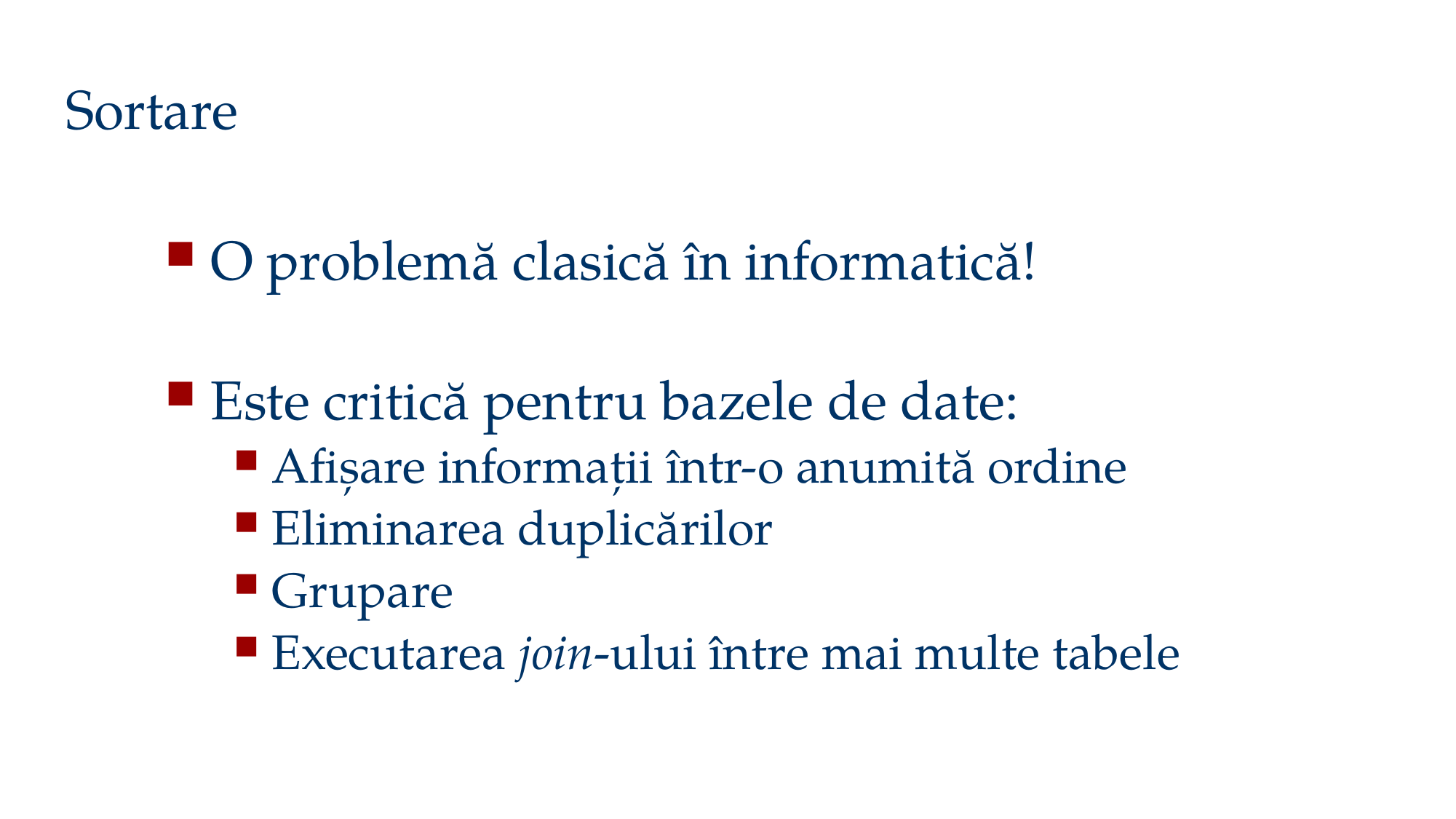

Sortare
 O problemă clasică în informatică!

 Este critică pentru bazele de date:
 Afișare informații într-o anumită ordine
 Eliminarea duplicărilor
 Grupare
 Executarea join-ului între mai multe tabele